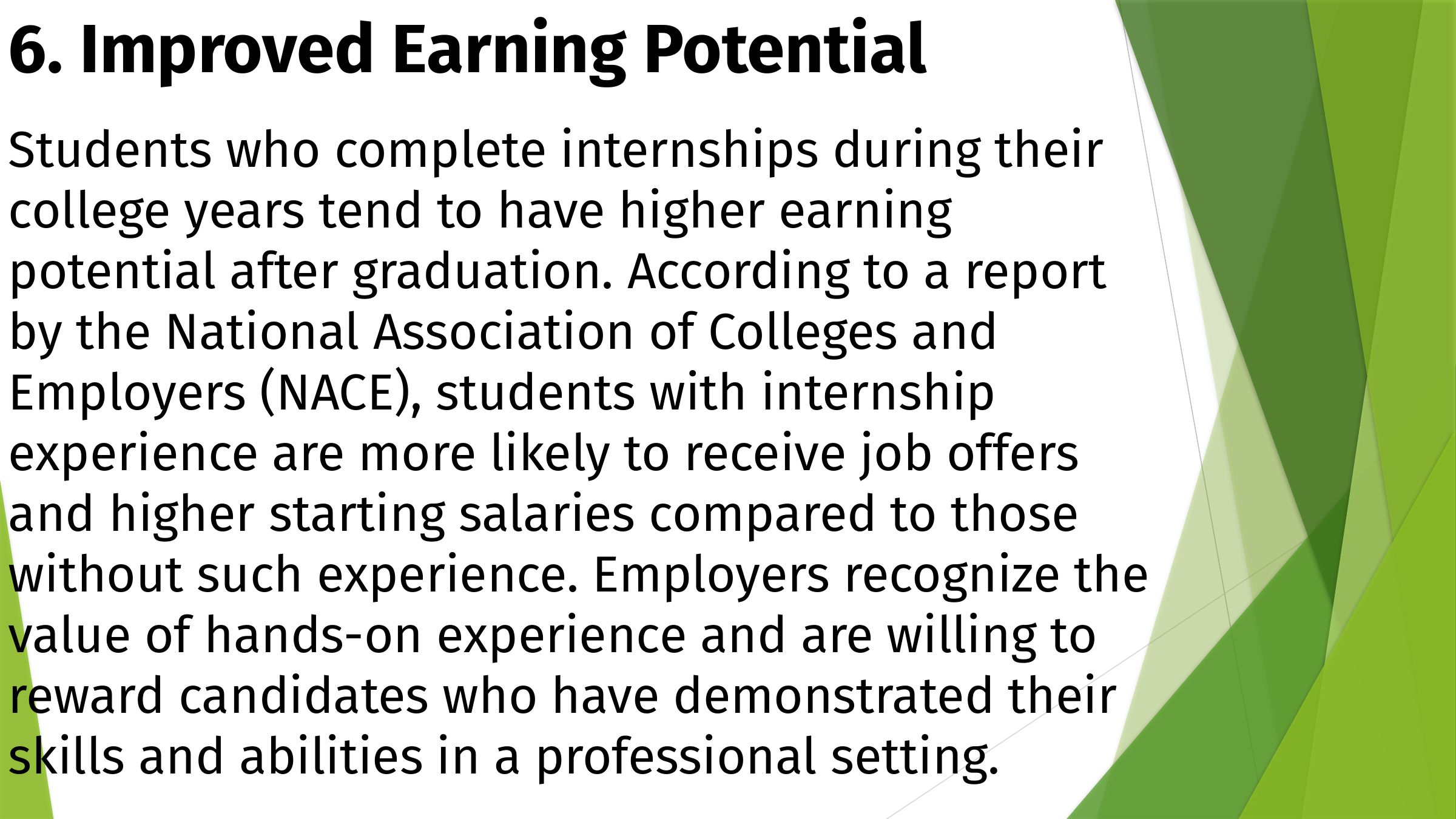

6. Improved Earning Potential

Students who complete internships during their college years tend to have higher earning potential after graduation. According to a report by the National Association of Colleges and Employers (NACE), students with internship experience are more likely to receive job offers and higher starting salaries compared to those without such experience. Employers recognize the value of hands-on experience and are willing to reward candidates who have demonstrated their skills and abilities in a professional setting.